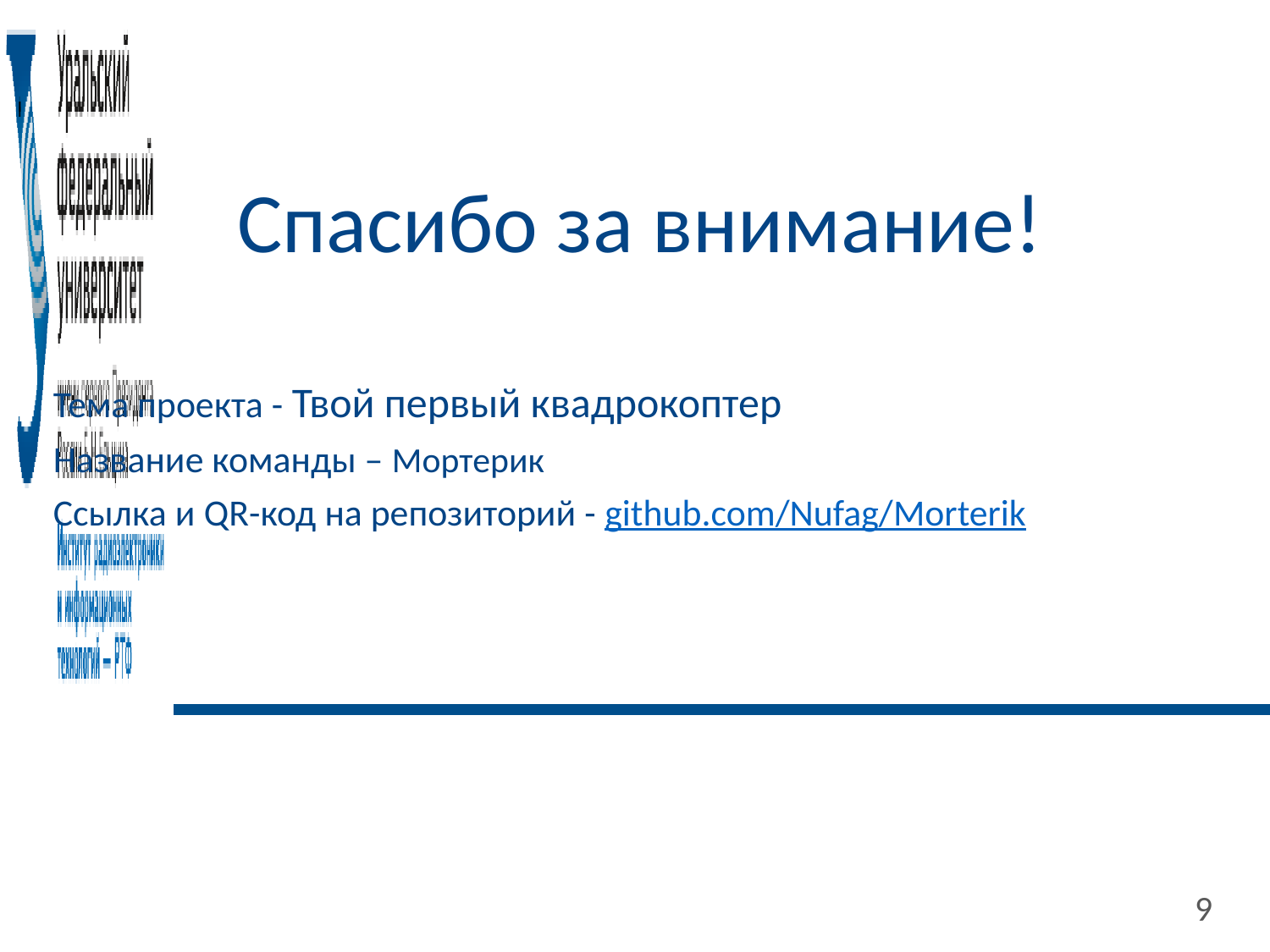

# Спасибо за внимание!
Тема проекта - Твой первый квадрокоптер
Название команды – Мортерик
Ссылка и QR-код на репозиторий - github.com/Nufag/Morterik
9